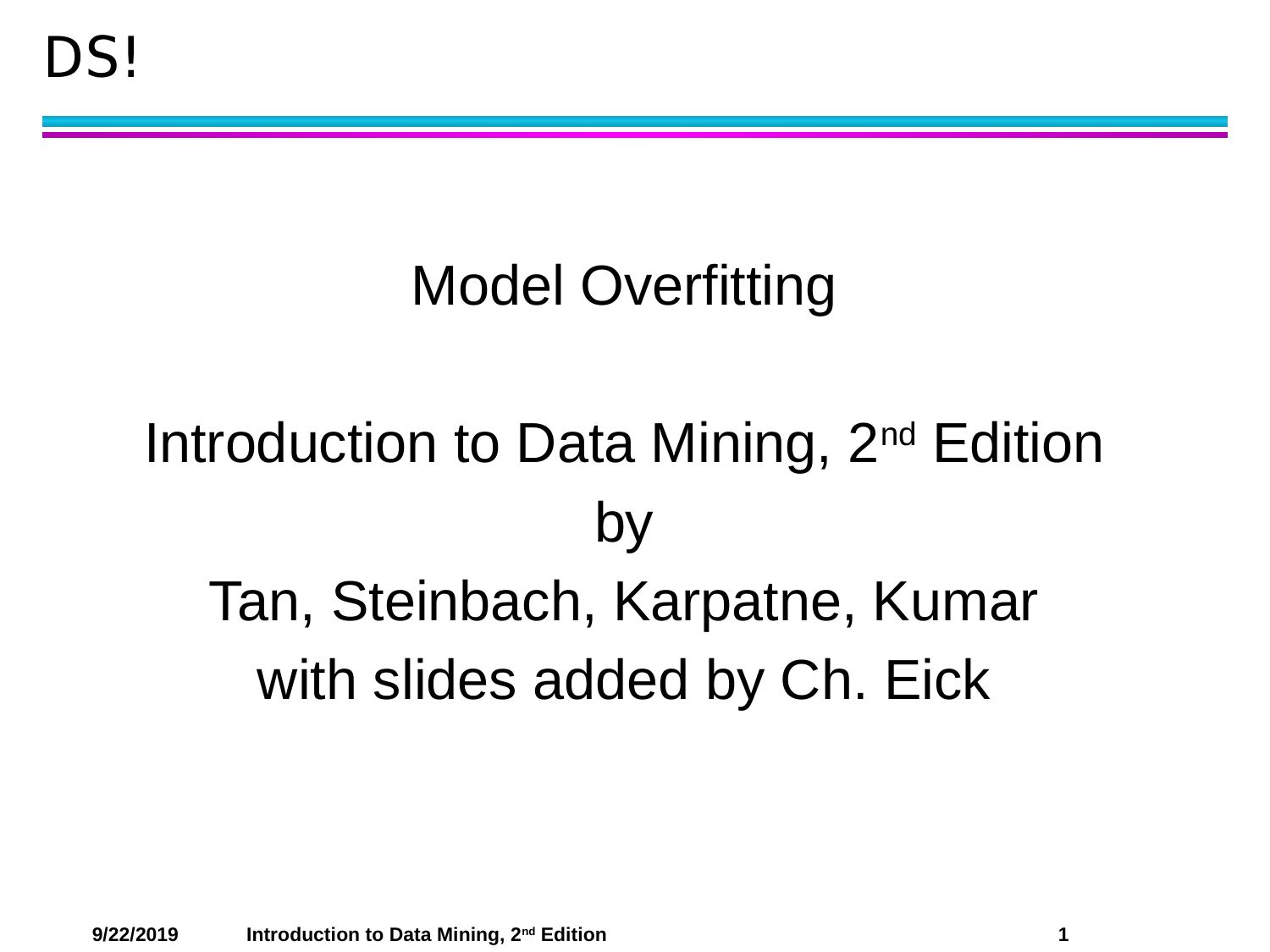

# DS!
Model Overfitting

Introduction to Data Mining, 2nd Edition
by
Tan, Steinbach, Karpatne, Kumar
with slides added by Ch. Eick